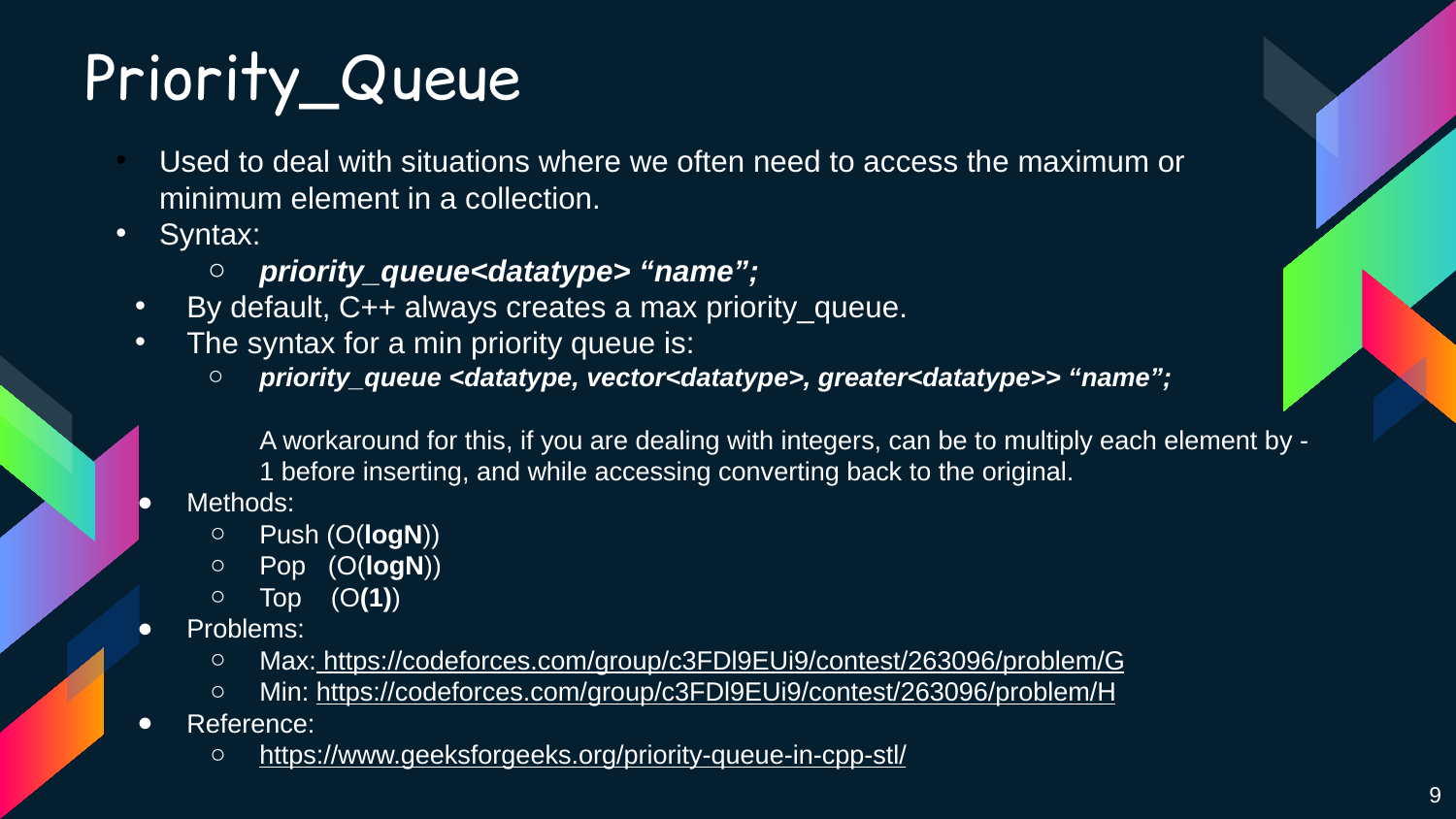

Priority_Queue
Used to deal with situations where we often need to access the maximum or minimum element in a collection.
Syntax:
priority_queue<datatype> “name”;
By default, C++ always creates a max priority_queue.
The syntax for a min priority queue is:
priority_queue <datatype, vector<datatype>, greater<datatype>> “name”;

A workaround for this, if you are dealing with integers, can be to multiply each element by -1 before inserting, and while accessing converting back to the original.
Methods:
Push (O(logN))
Pop   (O(logN))
Top    (O(1))
Problems:
Max: https://codeforces.com/group/c3FDl9EUi9/contest/263096/problem/G
Min: https://codeforces.com/group/c3FDl9EUi9/contest/263096/problem/H
Reference:
https://www.geeksforgeeks.org/priority-queue-in-cpp-stl/
9